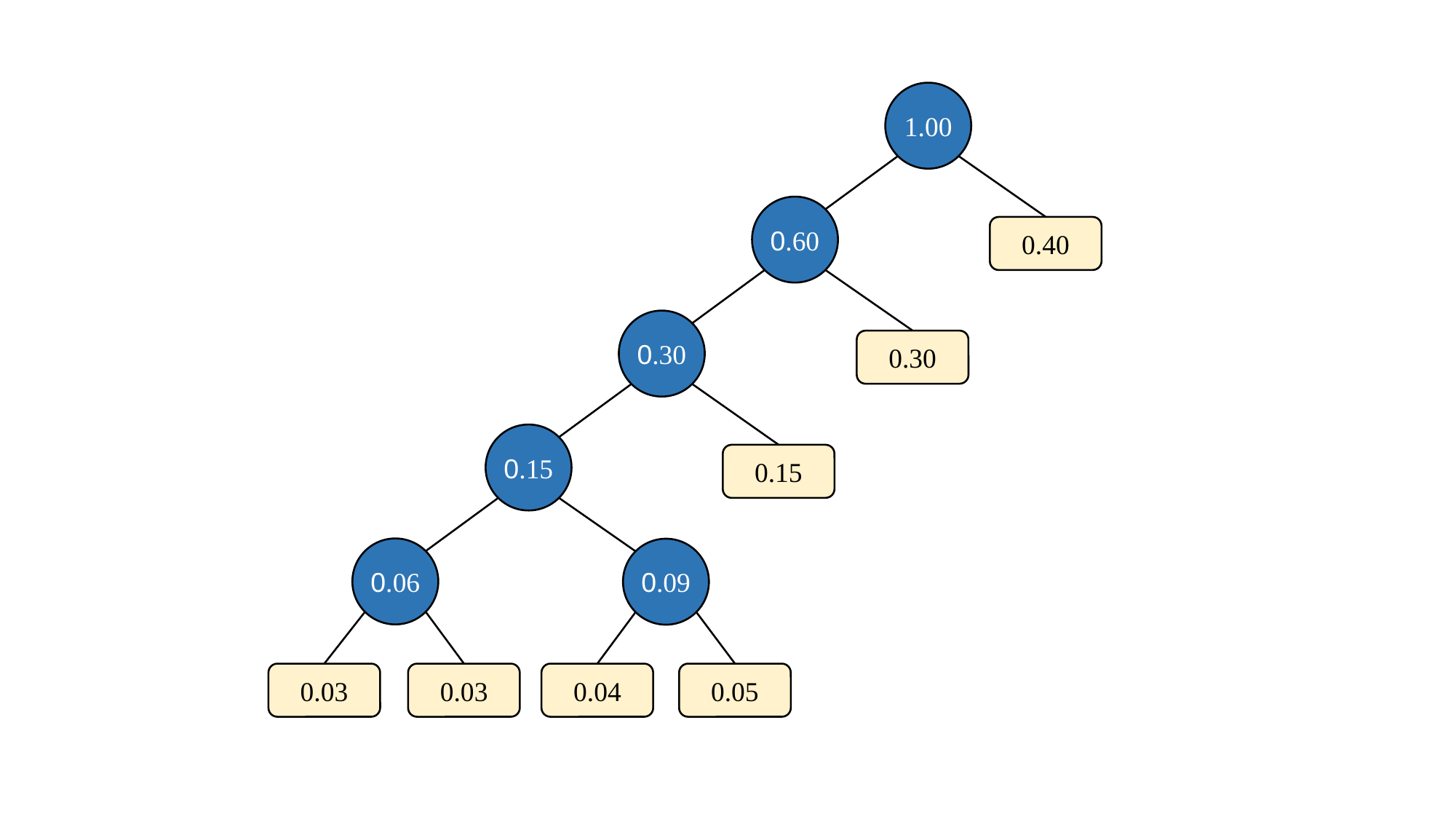

1.00
0.60
0.40
0.30
0.30
0.15
0.15
0.06
0.09
0.03
0.03
0.04
0.05